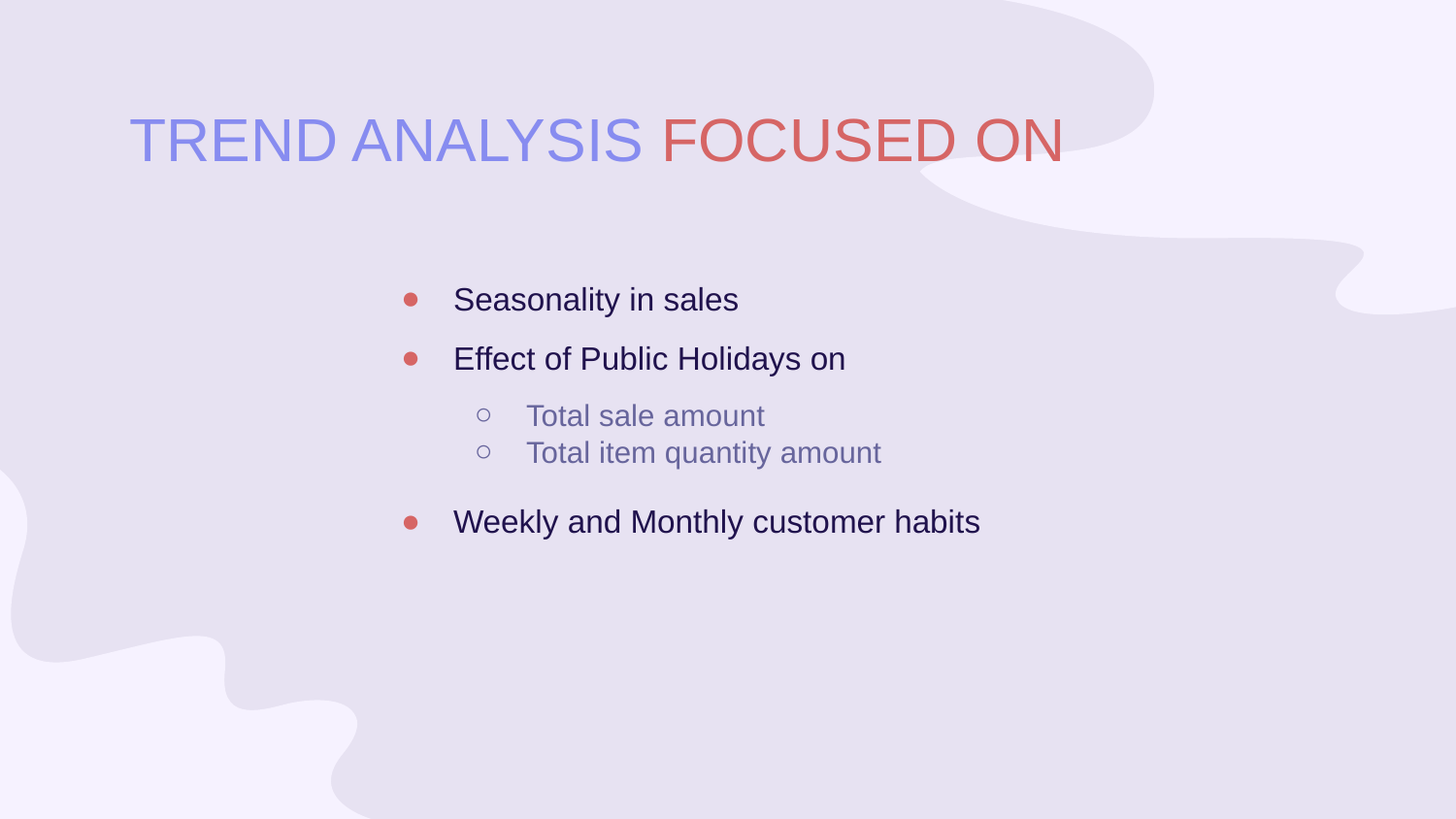

# TREND ANALYSIS FOCUSED ON
Seasonality in sales
Effect of Public Holidays on
Total sale amount
Total item quantity amount
Weekly and Monthly customer habits